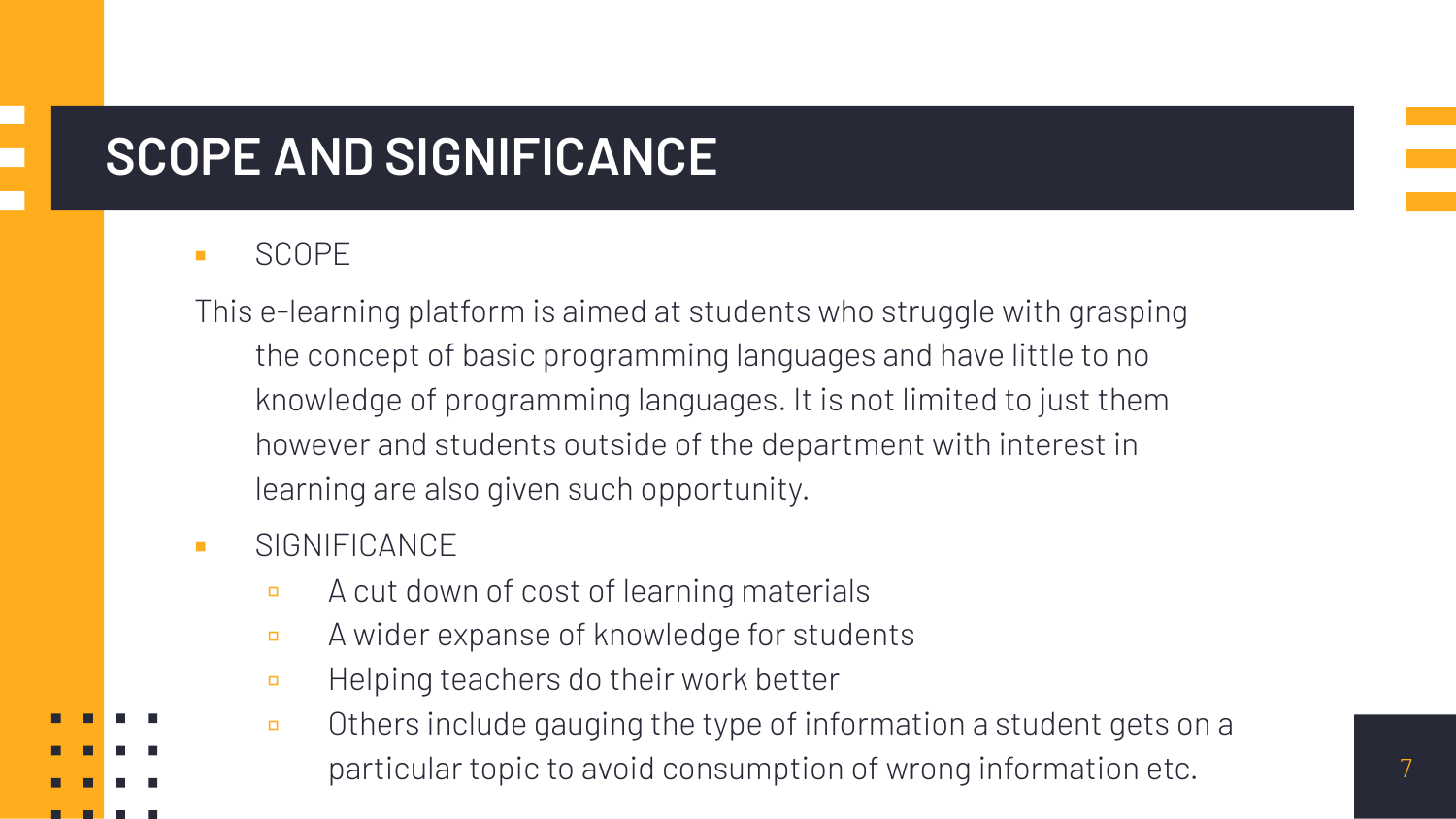

# SCOPE AND SIGNIFICANCE
SCOPE
This e-learning platform is aimed at students who struggle with grasping the concept of basic programming languages and have little to no knowledge of programming languages. It is not limited to just them however and students outside of the department with interest in learning are also given such opportunity.
SIGNIFICANCE
A cut down of cost of learning materials
A wider expanse of knowledge for students
Helping teachers do their work better
Others include gauging the type of information a student gets on a particular topic to avoid consumption of wrong information etc.

7